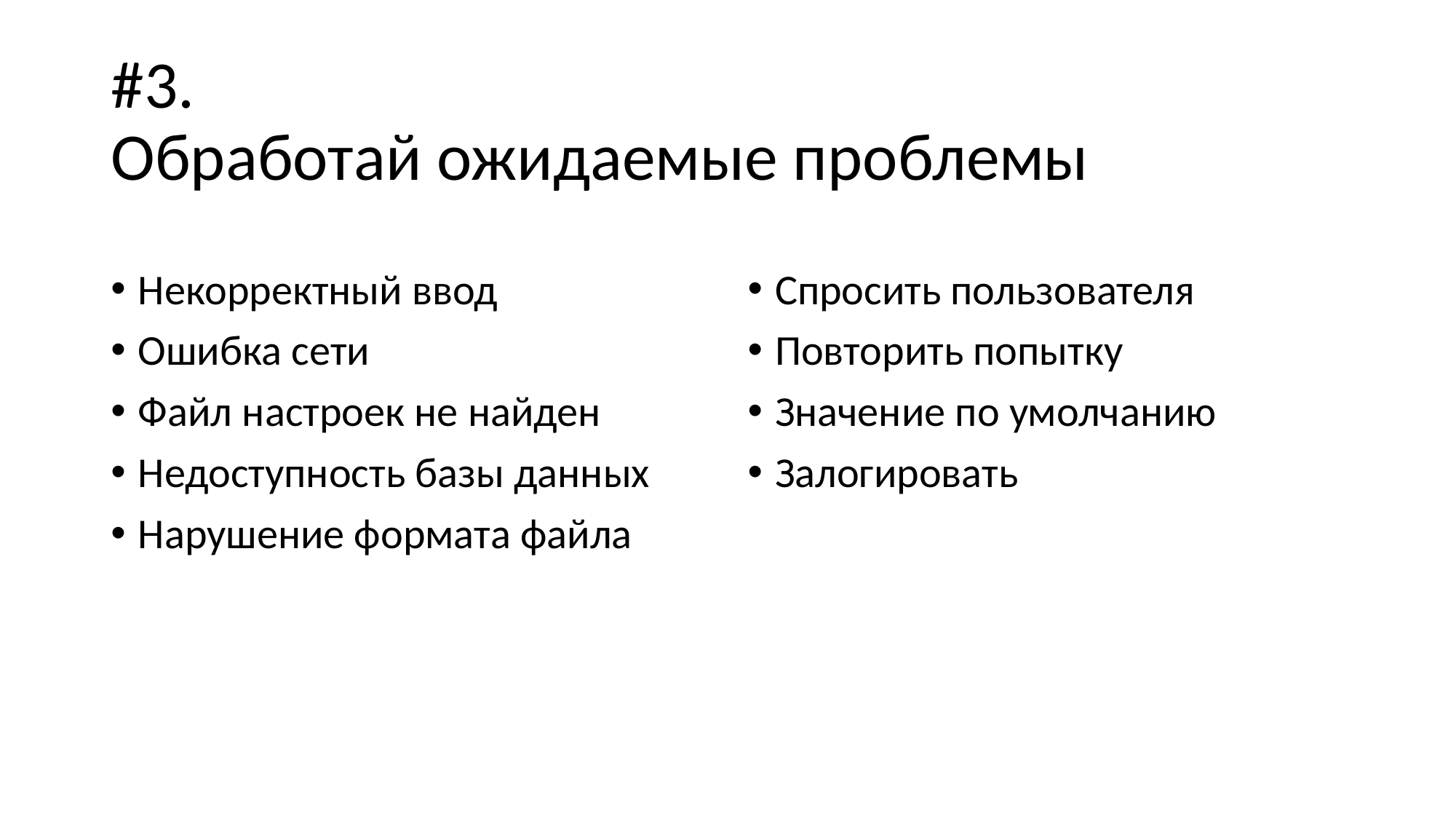

# #3. Обработай ожидаемые проблемы
Некорректный ввод
Ошибка сети
Файл настроек не найден
Недоступность базы данных
Нарушение формата файла

Спросить пользователя
Повторить попытку
Значение по умолчанию
Залогировать